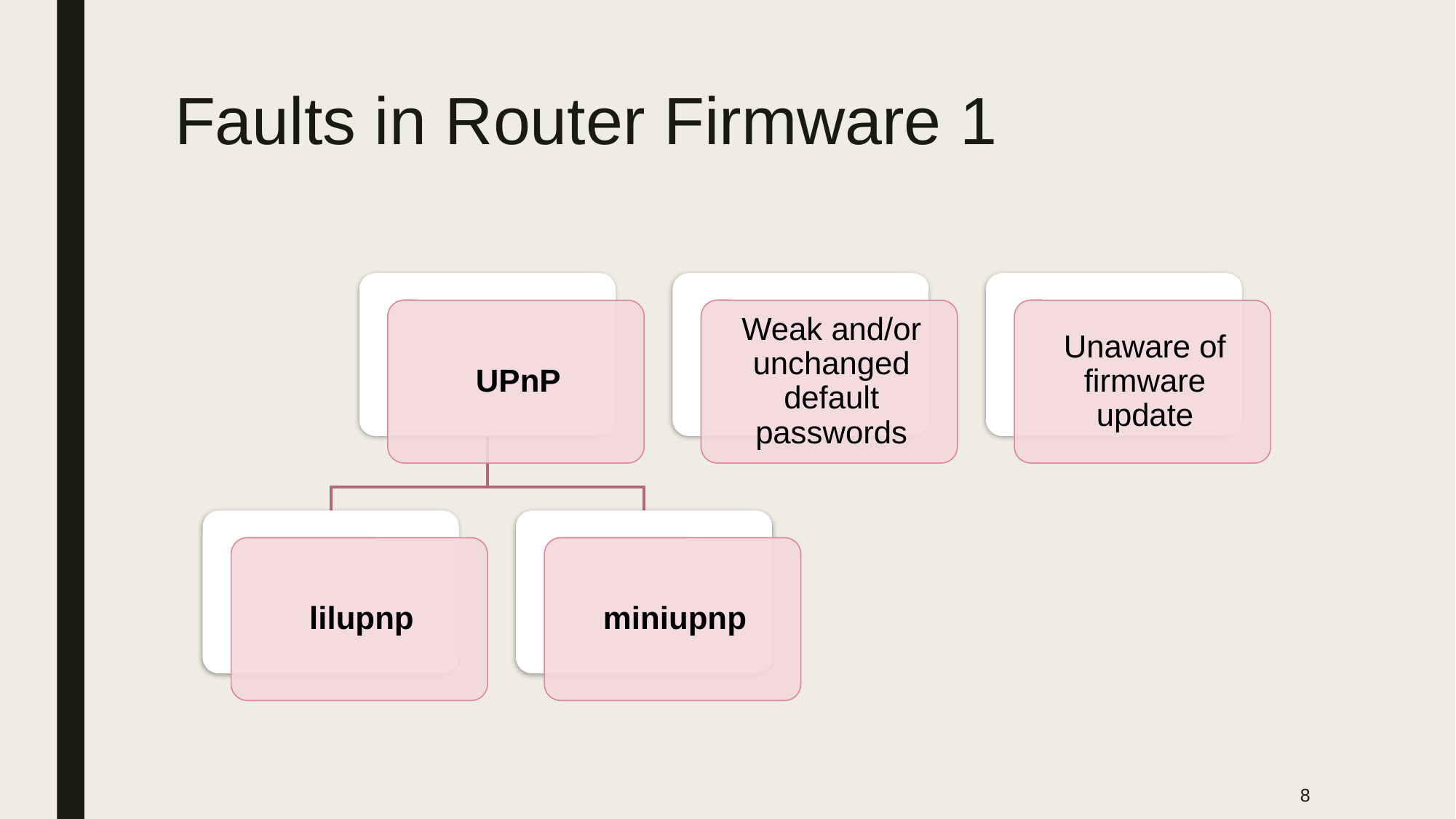

# Faults in Router Firmware 1
UPnP
lilupnp
miniupnp
Weak and/or unchanged default passwords
Unaware of firmware update
8